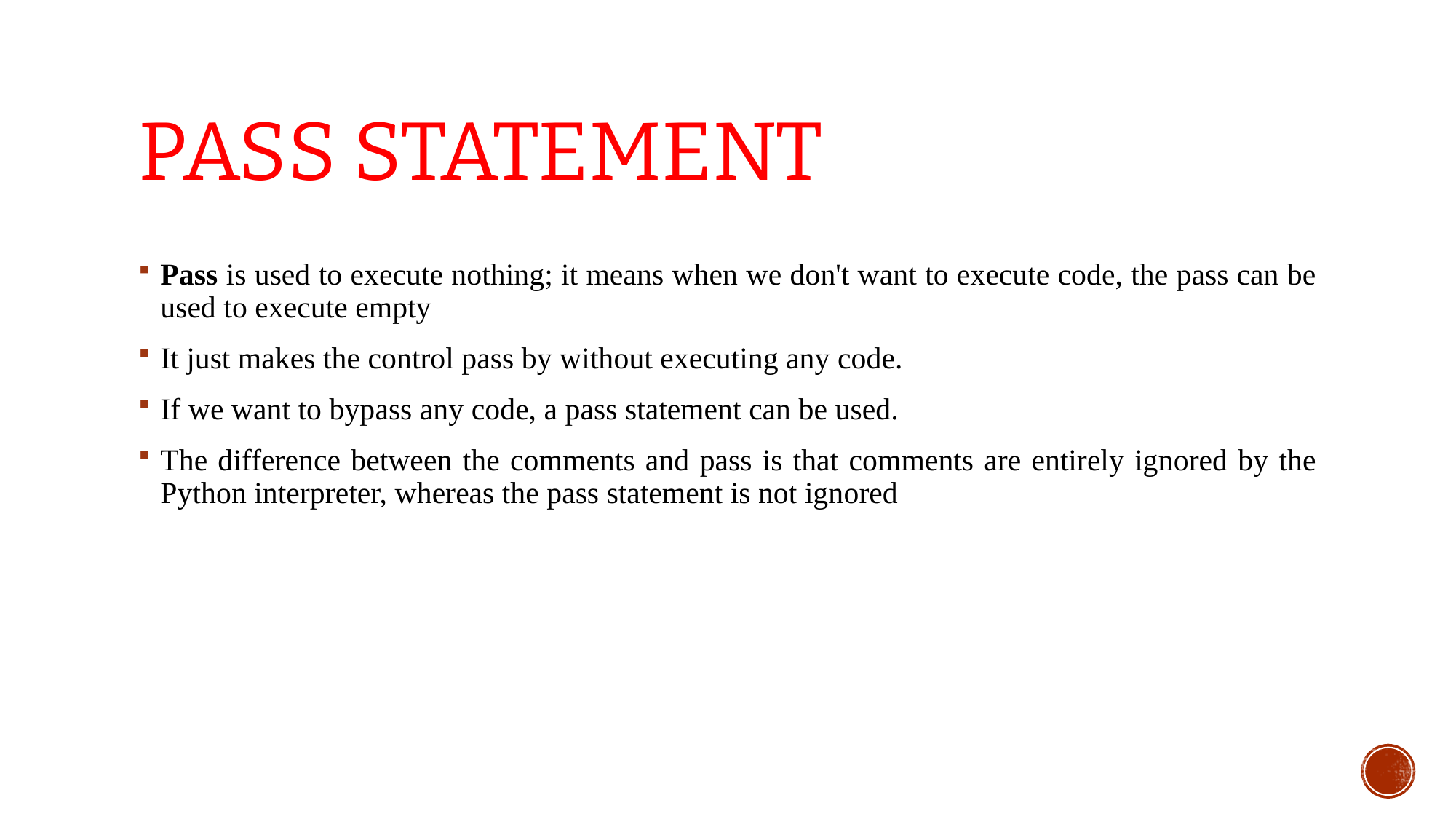

# Pass statement
Pass is used to execute nothing; it means when we don't want to execute code, the pass can be used to execute empty
It just makes the control pass by without executing any code.
If we want to bypass any code, a pass statement can be used.
The difference between the comments and pass is that comments are entirely ignored by the Python interpreter, whereas the pass statement is not ignored